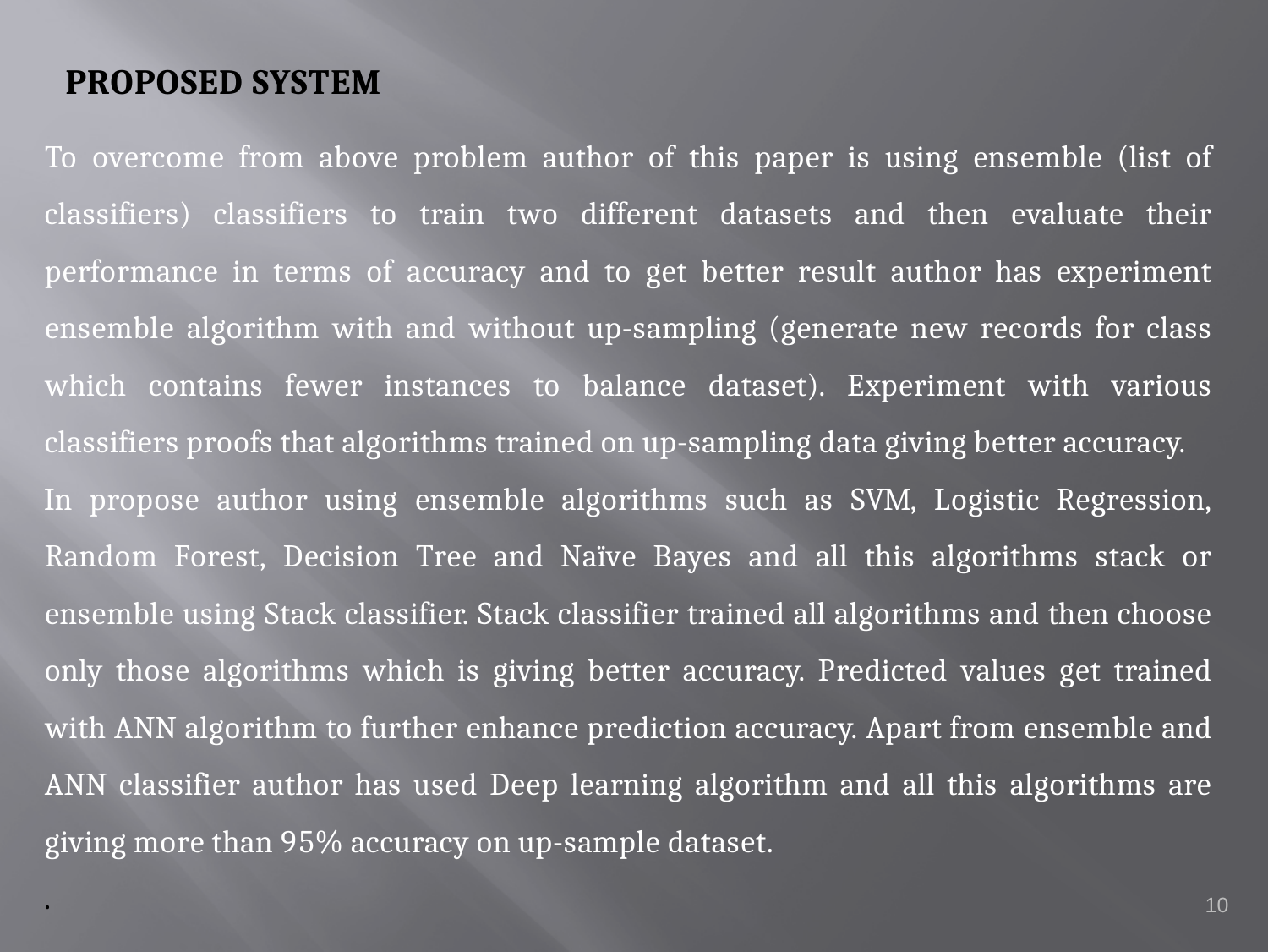

PROPOSED SYSTEM
To overcome from above problem author of this paper is using ensemble (list of classifiers) classifiers to train two different datasets and then evaluate their performance in terms of accuracy and to get better result author has experiment ensemble algorithm with and without up-sampling (generate new records for class which contains fewer instances to balance dataset). Experiment with various classifiers proofs that algorithms trained on up-sampling data giving better accuracy.
In propose author using ensemble algorithms such as SVM, Logistic Regression, Random Forest, Decision Tree and Naïve Bayes and all this algorithms stack or ensemble using Stack classifier. Stack classifier trained all algorithms and then choose only those algorithms which is giving better accuracy. Predicted values get trained with ANN algorithm to further enhance prediction accuracy. Apart from ensemble and ANN classifier author has used Deep learning algorithm and all this algorithms are giving more than 95% accuracy on up-sample dataset.
.
10